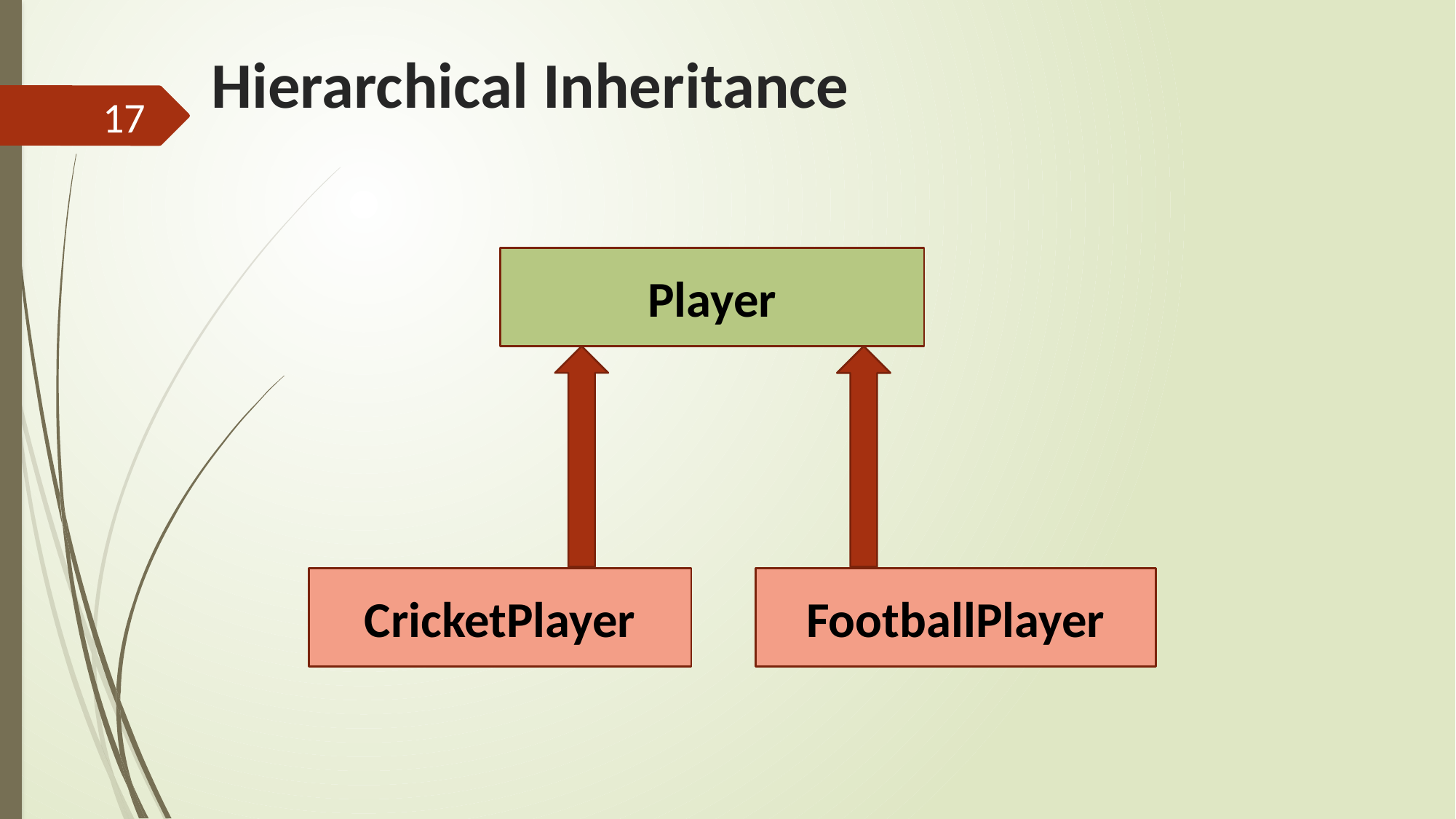

# Hierarchical Inheritance
17
Player

CricketPlayer
FootballPlayer